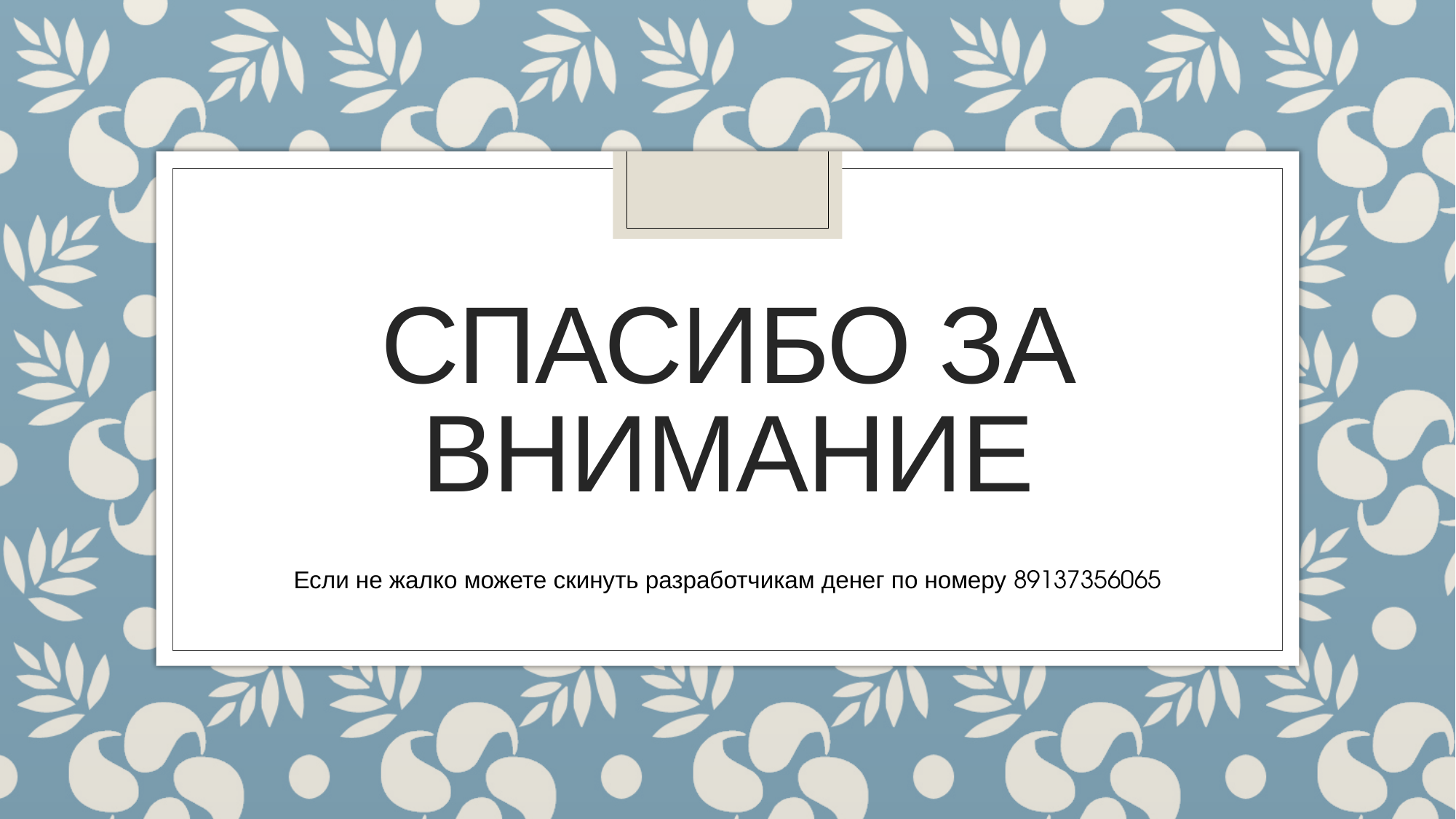

# Спасибо за внимание
Если не жалко можете скинуть разработчикам денег по номеру 89137356065